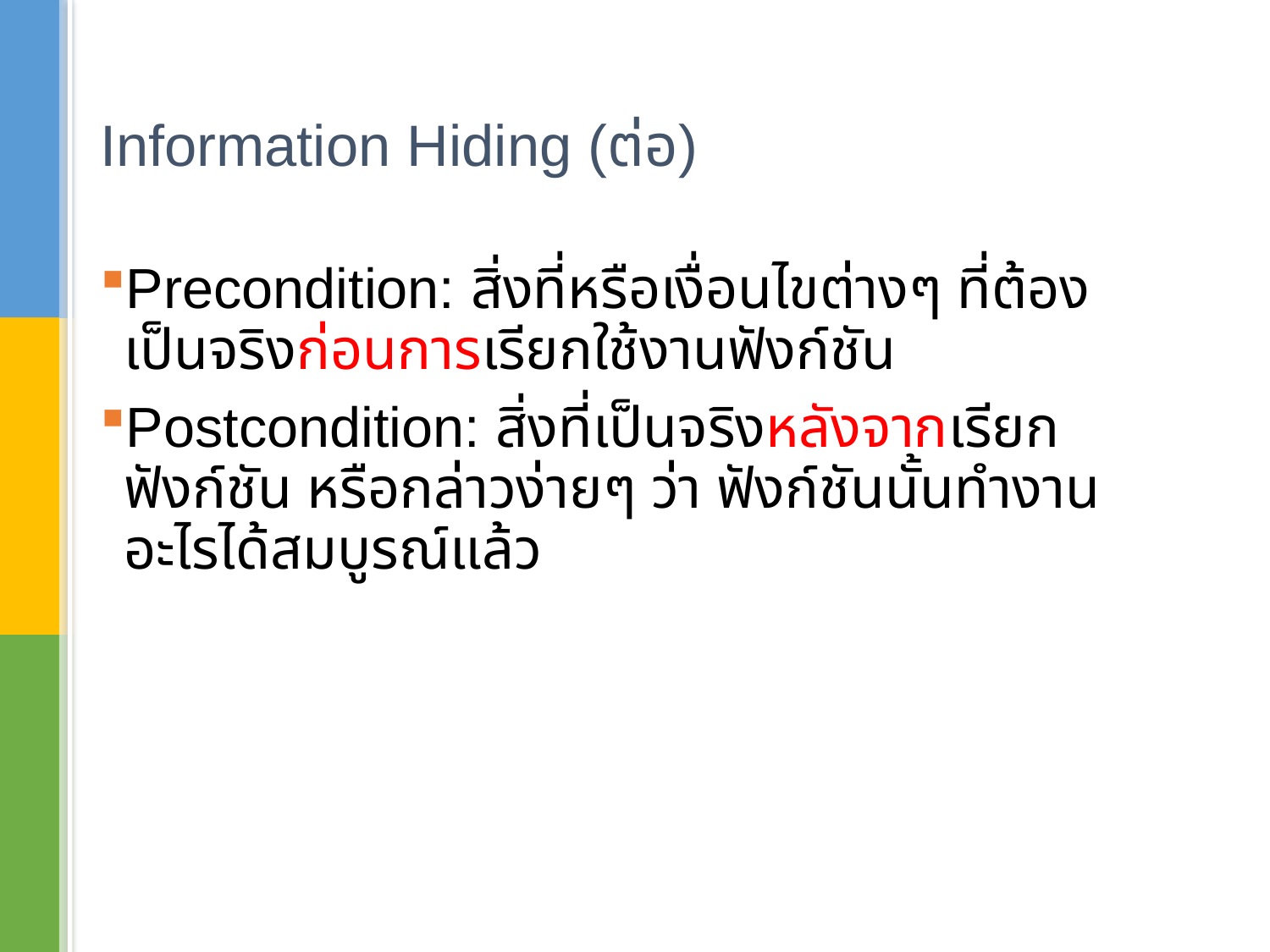

# Information Hiding (ต่อ)
Precondition: สิ่งที่หรือเงื่อนไขต่างๆ ที่ต้องเป็นจริงก่อนการเรียกใช้งานฟังก์ชัน
Postcondition: สิ่งที่เป็นจริงหลังจากเรียกฟังก์ชัน หรือกล่าวง่ายๆ ว่า ฟังก์ชันนั้นทำงานอะไรได้สมบูรณ์แล้ว